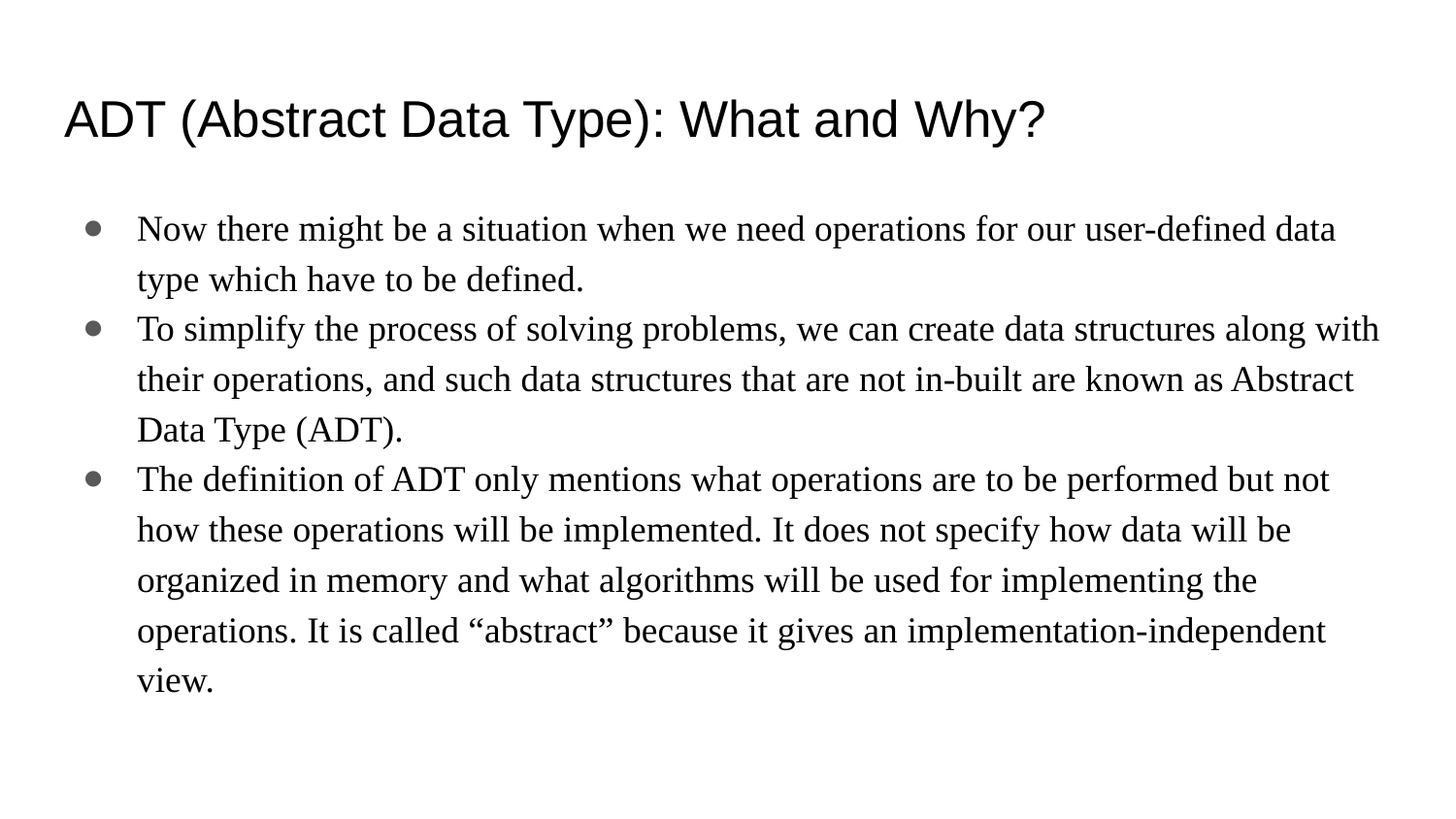

# ADT (Abstract Data Type): What and Why?
Now there might be a situation when we need operations for our user-defined data type which have to be defined.
To simplify the process of solving problems, we can create data structures along with their operations, and such data structures that are not in-built are known as Abstract Data Type (ADT).
The definition of ADT only mentions what operations are to be performed but not how these operations will be implemented. It does not specify how data will be organized in memory and what algorithms will be used for implementing the operations. It is called “abstract” because it gives an implementation-independent view.